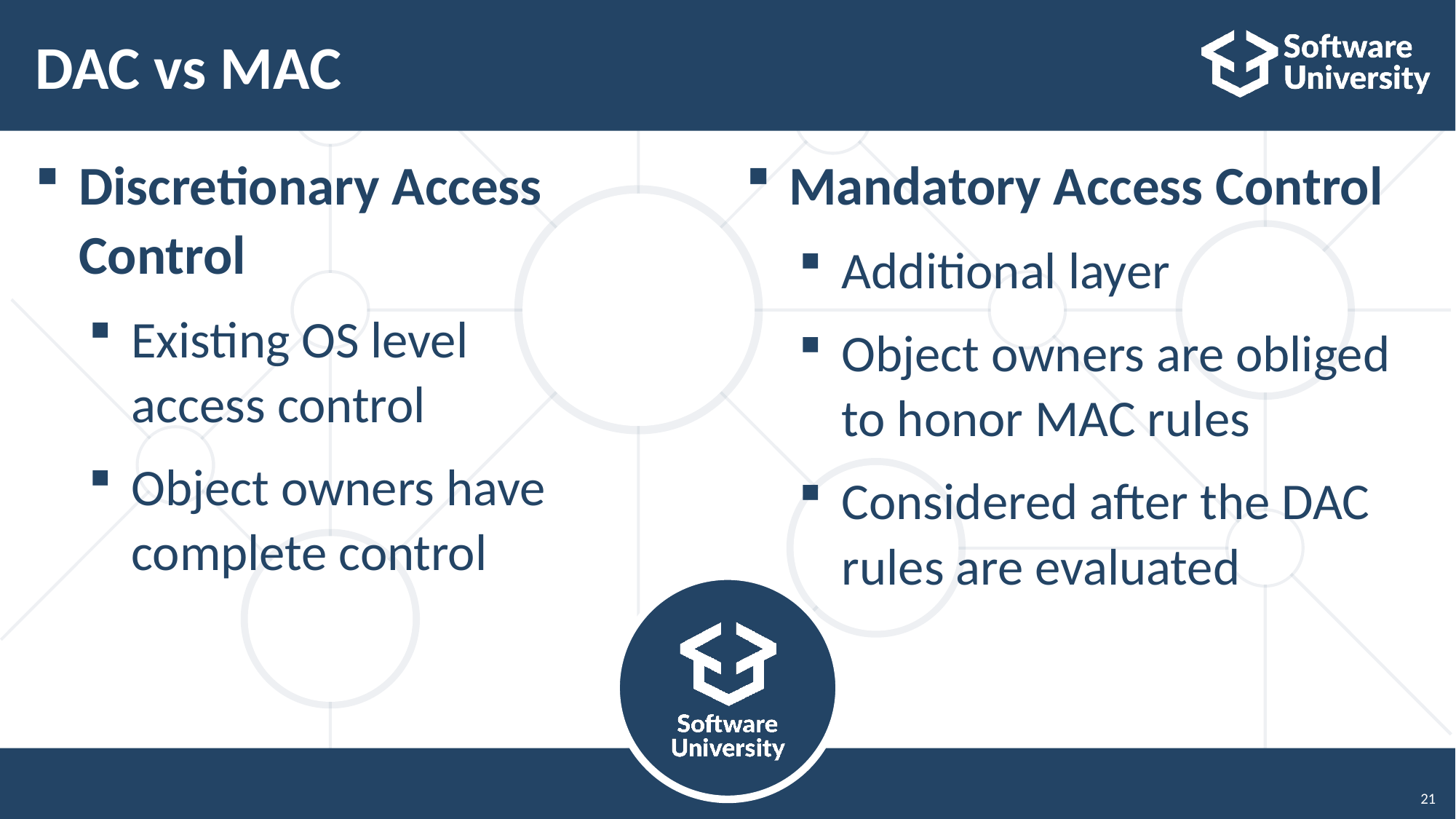

# DAC vs MAC
Discretionary Access Control
Existing OS level
access control
Object owners have complete control
Mandatory Access Control
Additional layer
Object owners are obliged to honor MAC rules
Considered after the DAC rules are evaluated
21